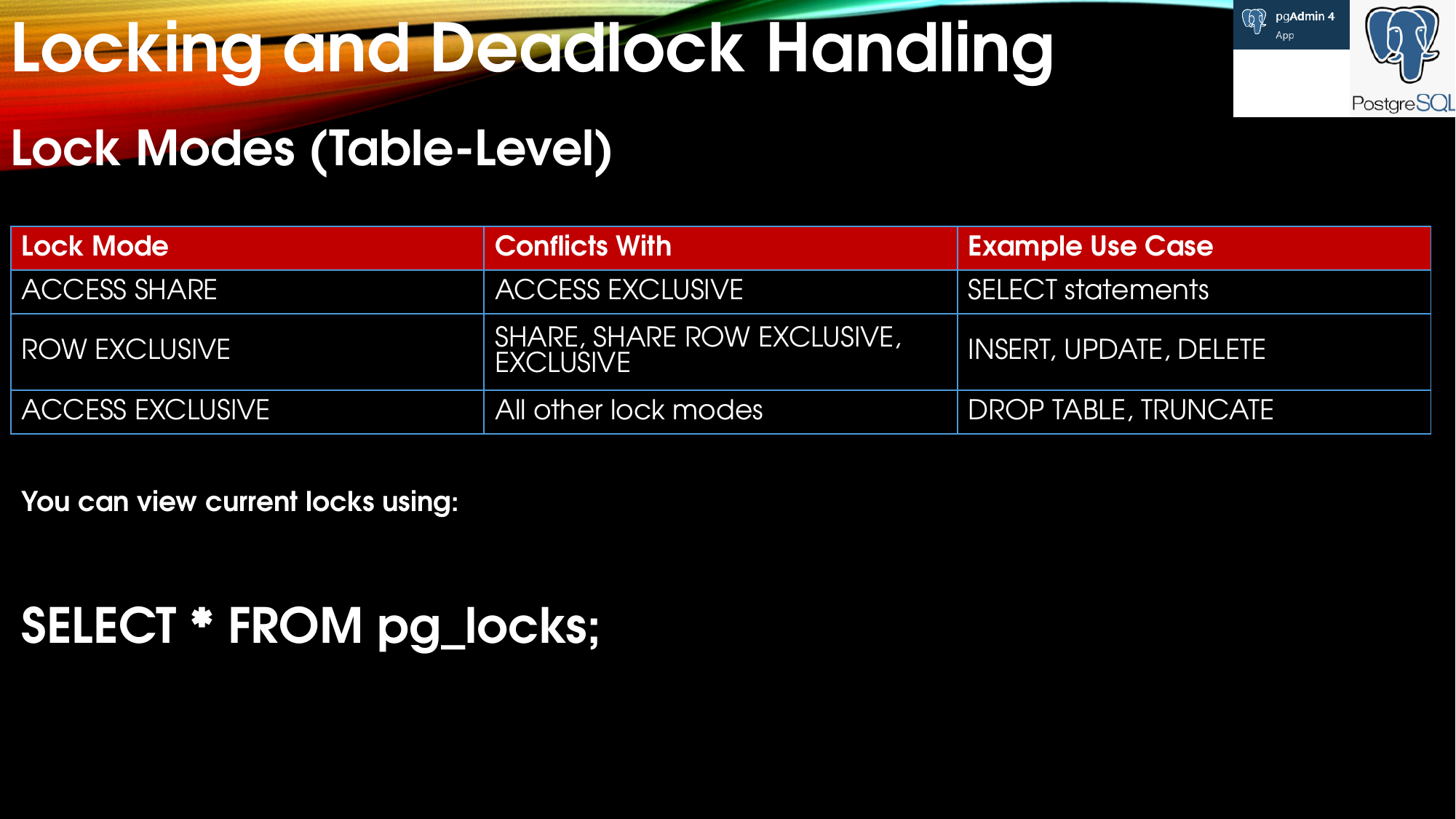

Locking and Deadlock Handling
Lock Modes (Table-Level)
| Lock Mode | Conflicts With | Example Use Case |
| --- | --- | --- |
| ACCESS SHARE | ACCESS EXCLUSIVE | SELECT statements |
| ROW EXCLUSIVE | SHARE, SHARE ROW EXCLUSIVE, EXCLUSIVE | INSERT, UPDATE, DELETE |
| ACCESS EXCLUSIVE | All other lock modes | DROP TABLE, TRUNCATE |
You can view current locks using:
SELECT * FROM pg_locks;